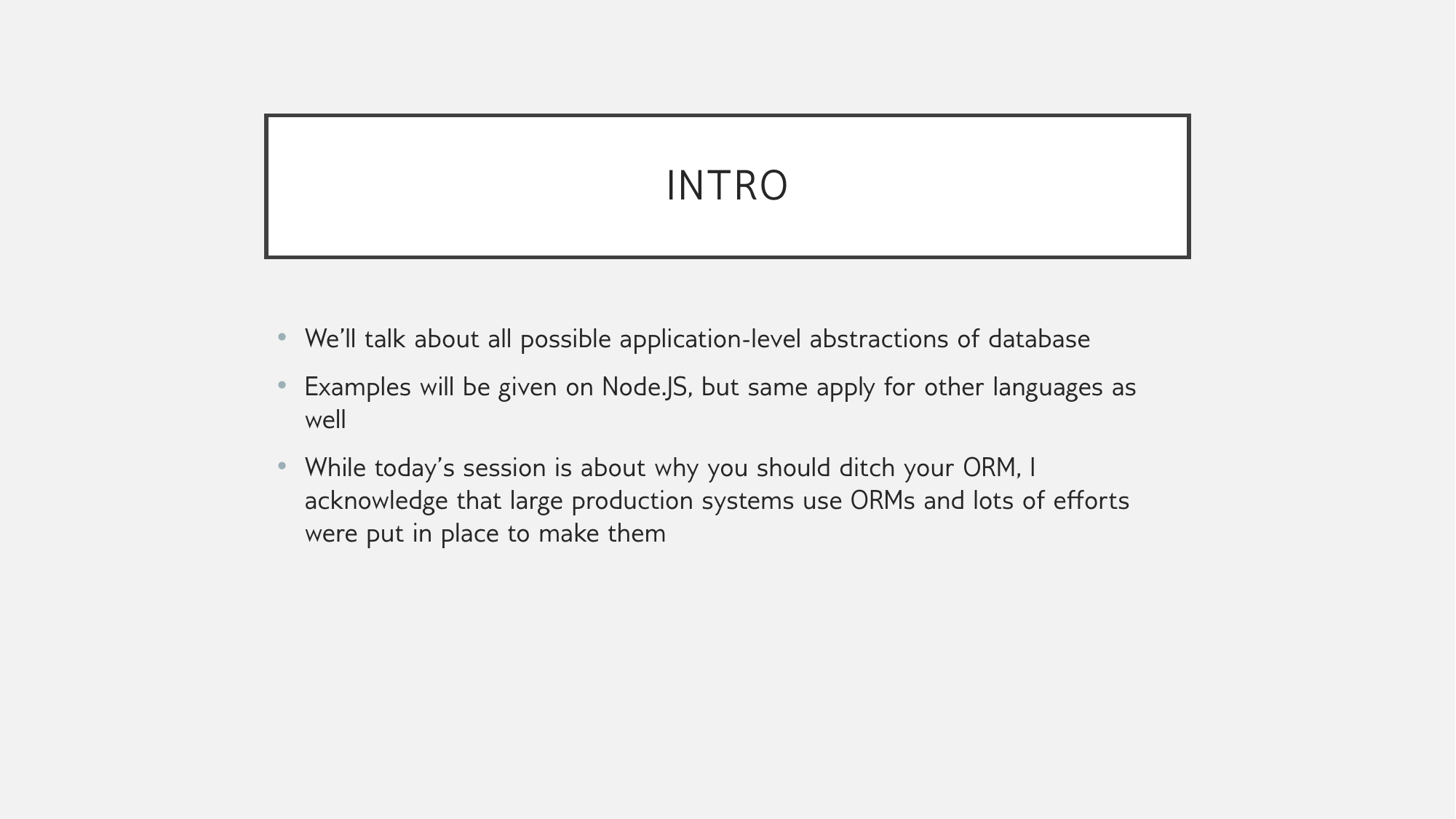

# Intro
We’ll talk about all possible application-level abstractions of database
Examples will be given on Node.JS, but same apply for other languages as well
While today’s session is about why you should ditch your ORM, I acknowledge that large production systems use ORMs and lots of efforts were put in place to make them